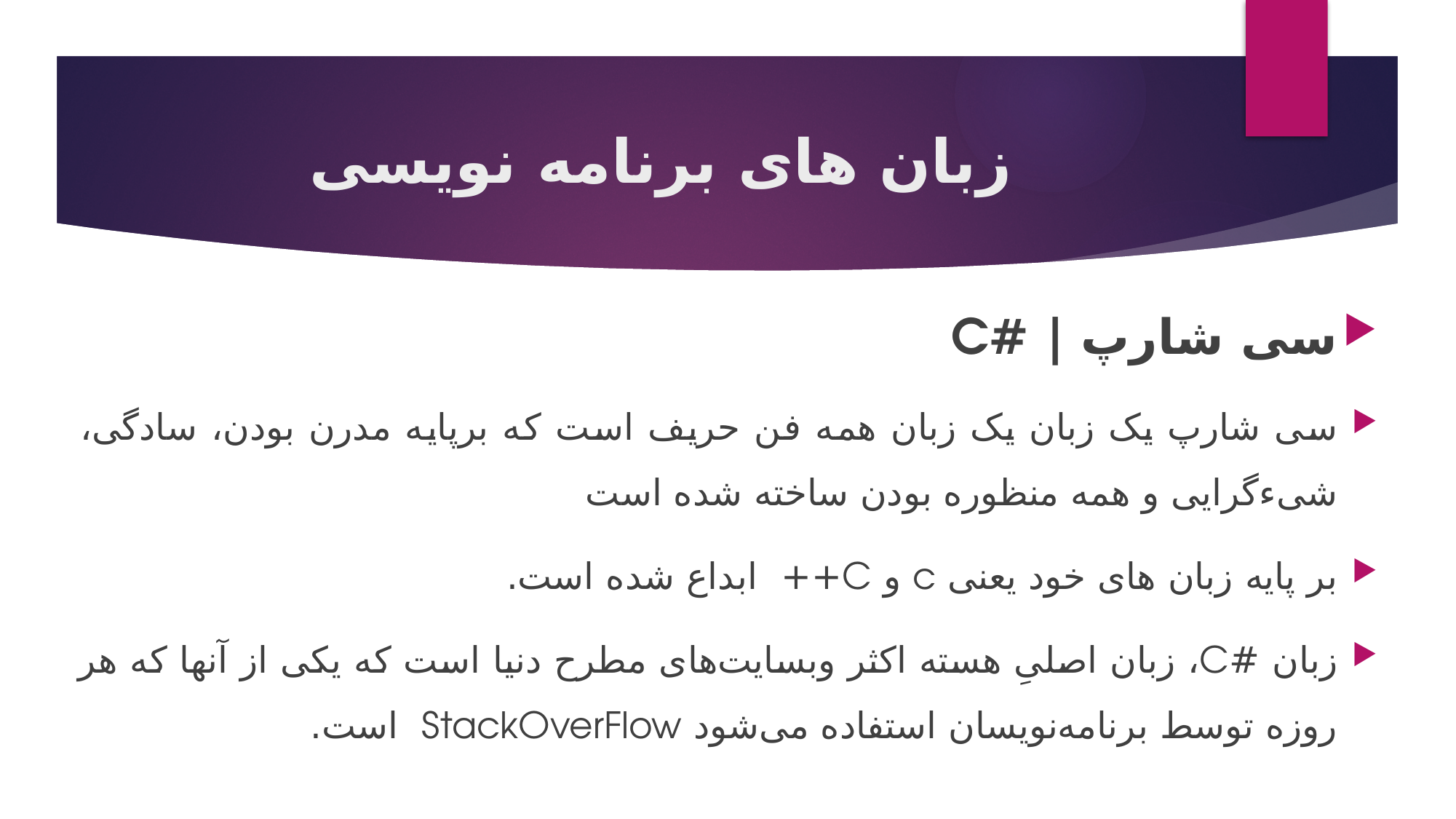

# زبان های برنامه نویسی
سی شارپ | #C
سی شارپ یک زبان یک زبان‌ همه فن حریف است که برپایه مدرن بودن، سادگی، شیءگرایی و همه منظوره بودن ساخته شده است
بر پایه زبان های خود یعنی c و C++  ابداع شده است.
زبان #C، زبان اصلیِ هسته اکثر وبسایت‌های مطرح دنیا است که یکی از آنها که هر روزه توسط برنامه‌نویسان استفاده می‌شود StackOverFlow  است.